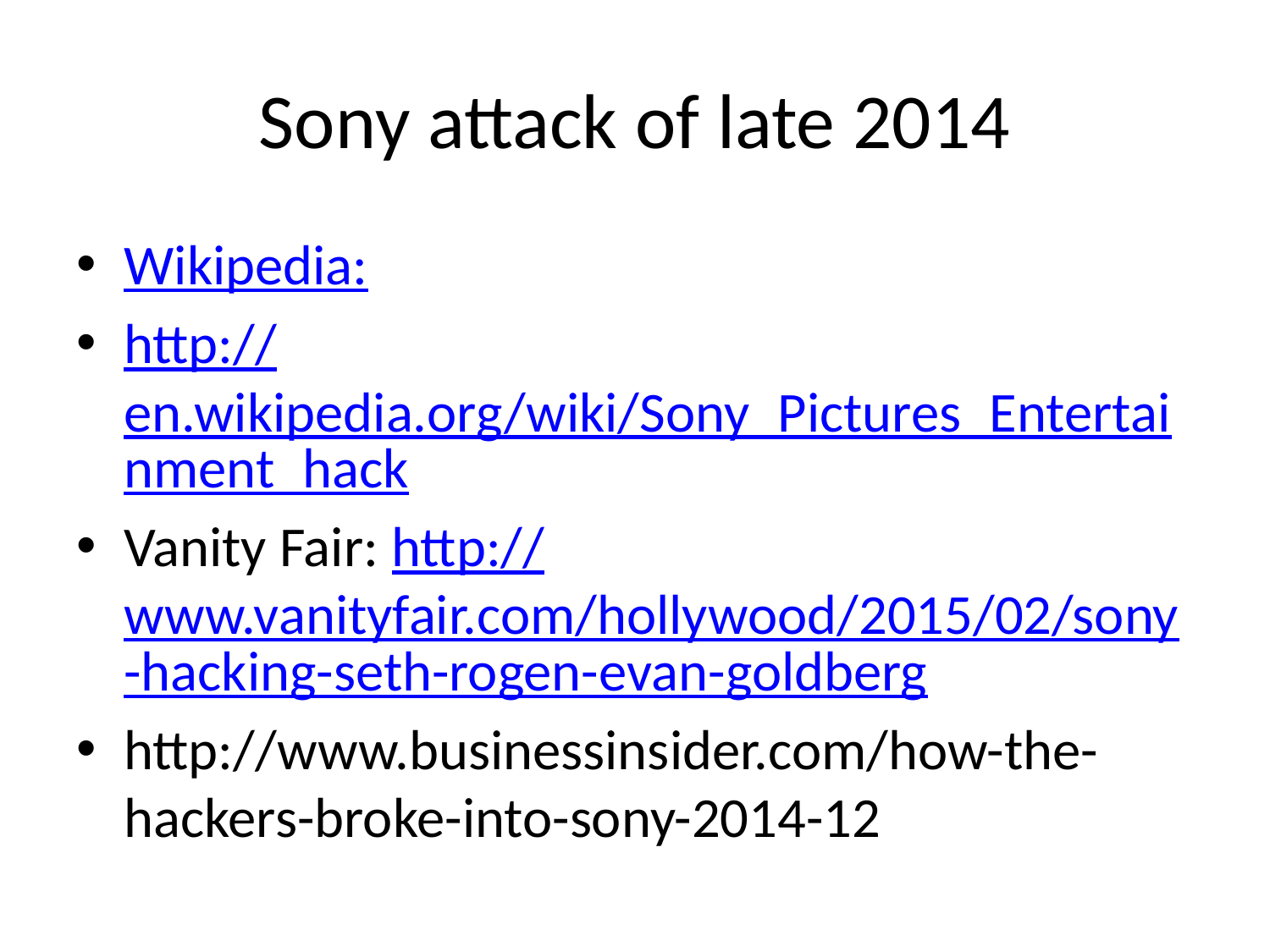

# Sony attack of late 2014
Wikipedia:
http://en.wikipedia.org/wiki/Sony_Pictures_Entertainment_hack
Vanity Fair: http://www.vanityfair.com/hollywood/2015/02/sony-hacking-seth-rogen-evan-goldberg
http://www.businessinsider.com/how-the-hackers-broke-into-sony-2014-12